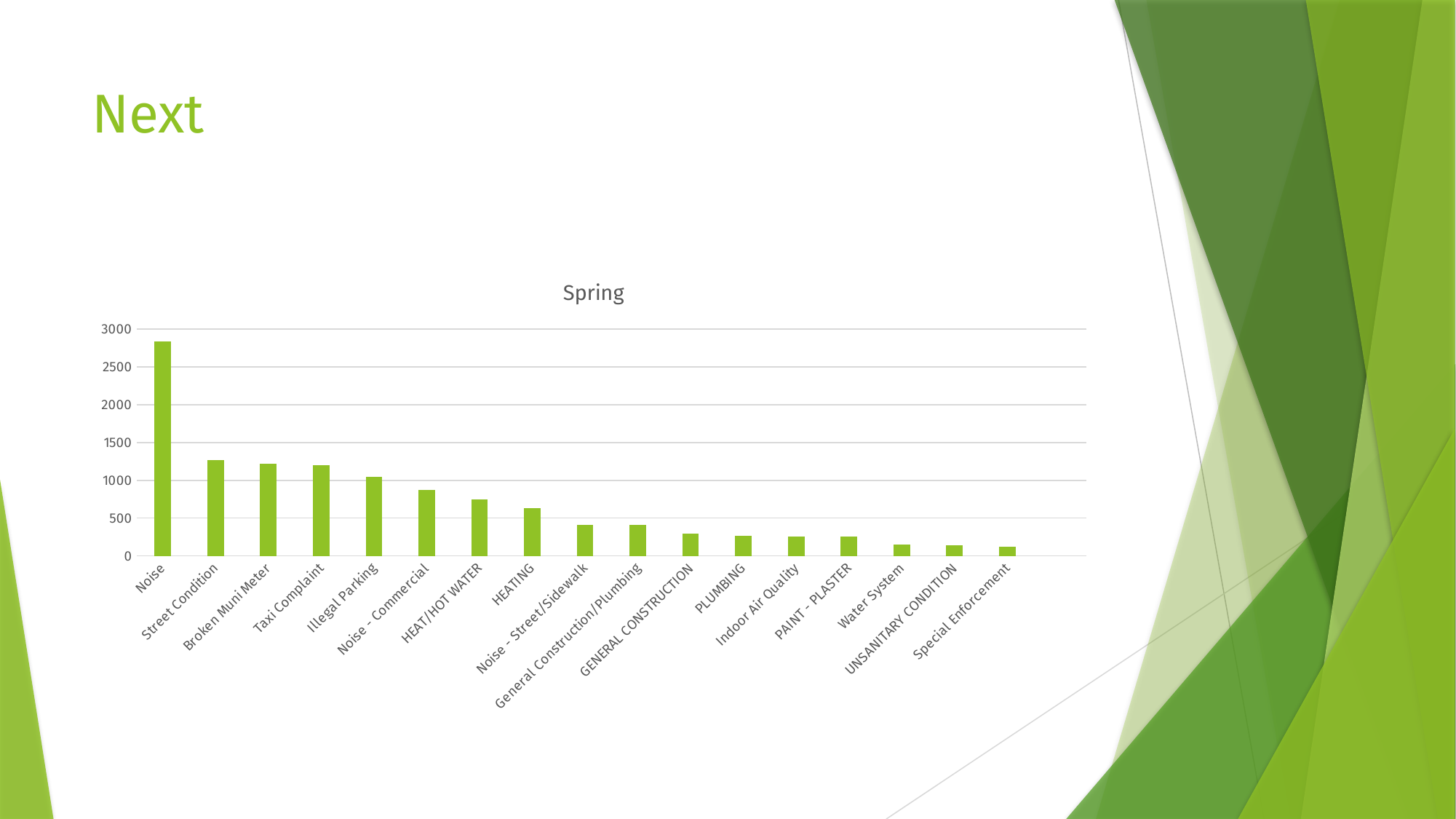

# Next

### Chart: Spring

| Category |  |
|---|---|
| Noise | 2841.0 |
| Street Condition | 1267.0 |
| Broken Muni Meter | 1225.0 |
| Taxi Complaint | 1199.0 |
| Illegal Parking | 1048.0 |
| Noise - Commercial | 870.0 |
| HEAT/HOT WATER | 747.0 |
| HEATING | 633.0 |
| Noise - Street/Sidewalk | 414.0 |
| General Construction/Plumbing | 407.0 |
| GENERAL CONSTRUCTION | 300.0 |
| PLUMBING | 268.0 |
| Indoor Air Quality | 253.0 |
| PAINT - PLASTER | 252.0 |
| Water System | 152.0 |
| UNSANITARY CONDITION | 146.0 |
| Special Enforcement | 126.0 |